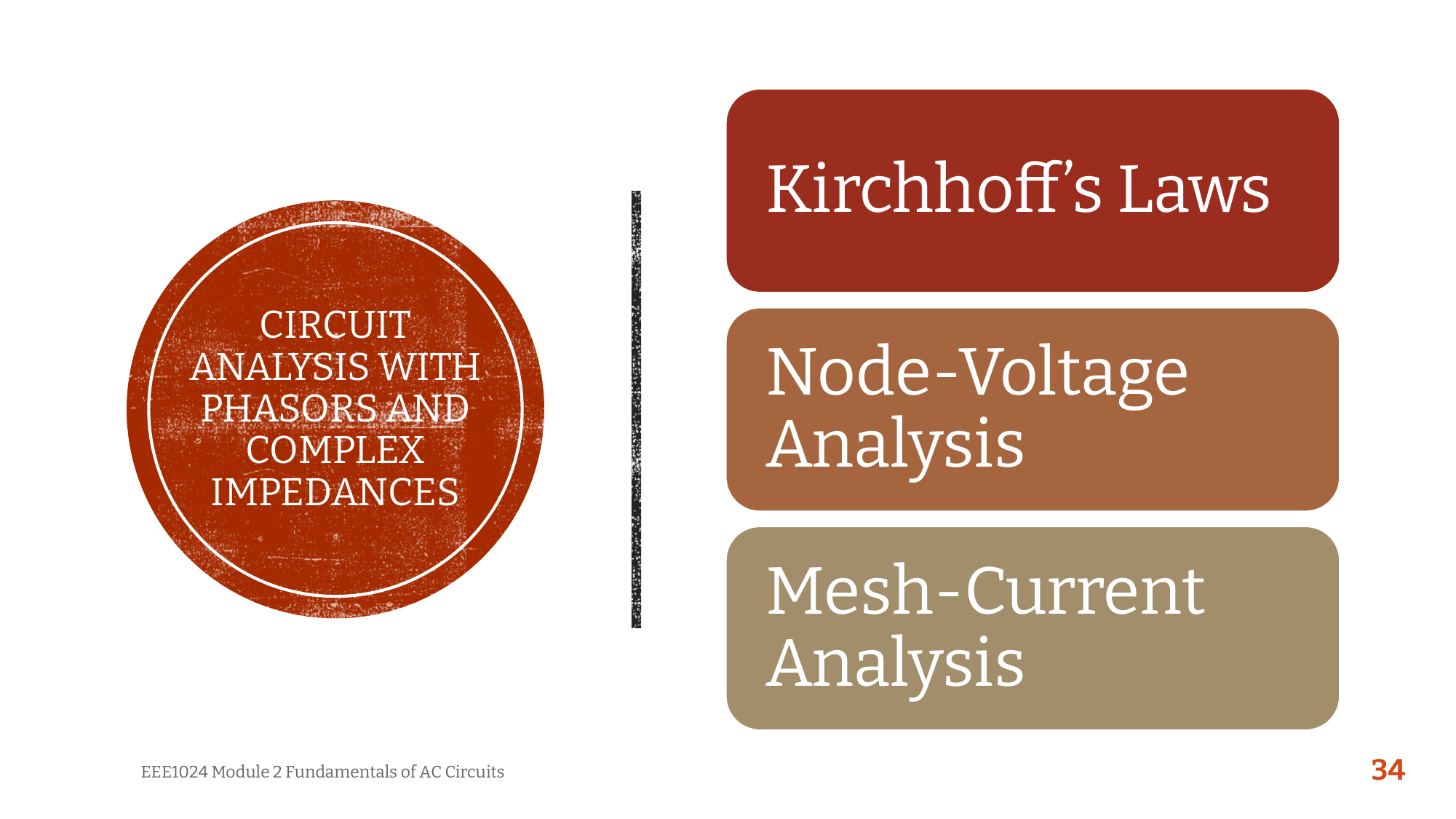

Kirchhoff’s Laws
Node-Voltage Analysis
Mesh-Current Analysis

# Circuit Analysis with Phasors And Complex impedances

EEE1024 Module 2 Fundamentals of AC Circuits
34